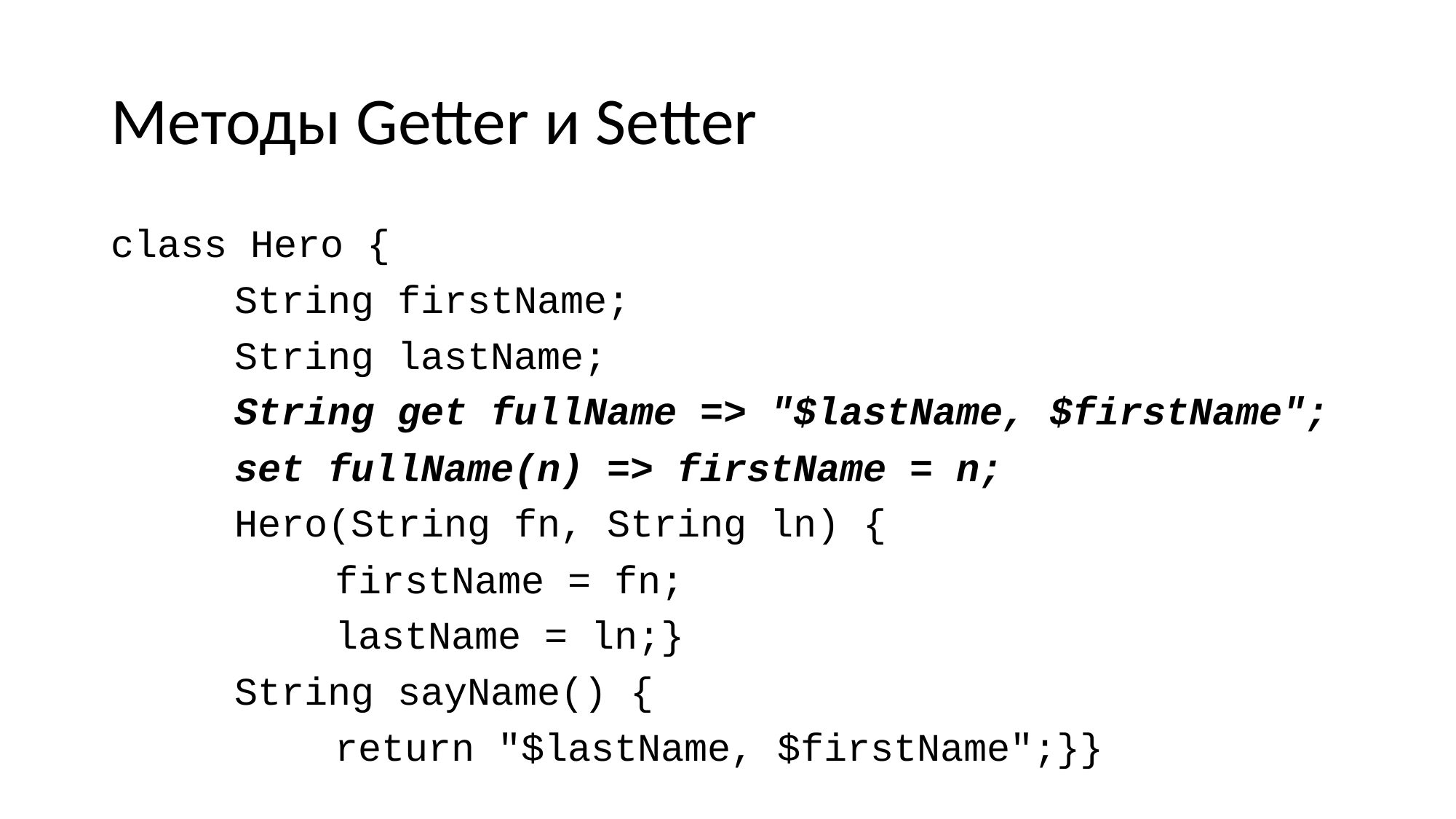

# Методы Getter и Setter
class Hero {
	 String firstName;
	 String lastName;
	 String get fullName => "$lastName, $firstName";
	 set fullName(n) => firstName = n;
	 Hero(String fn, String ln) {
	 	 firstName = fn;
	 	 lastName = ln;}
	 String sayName() {
	 	 return "$lastName, $firstName";}}